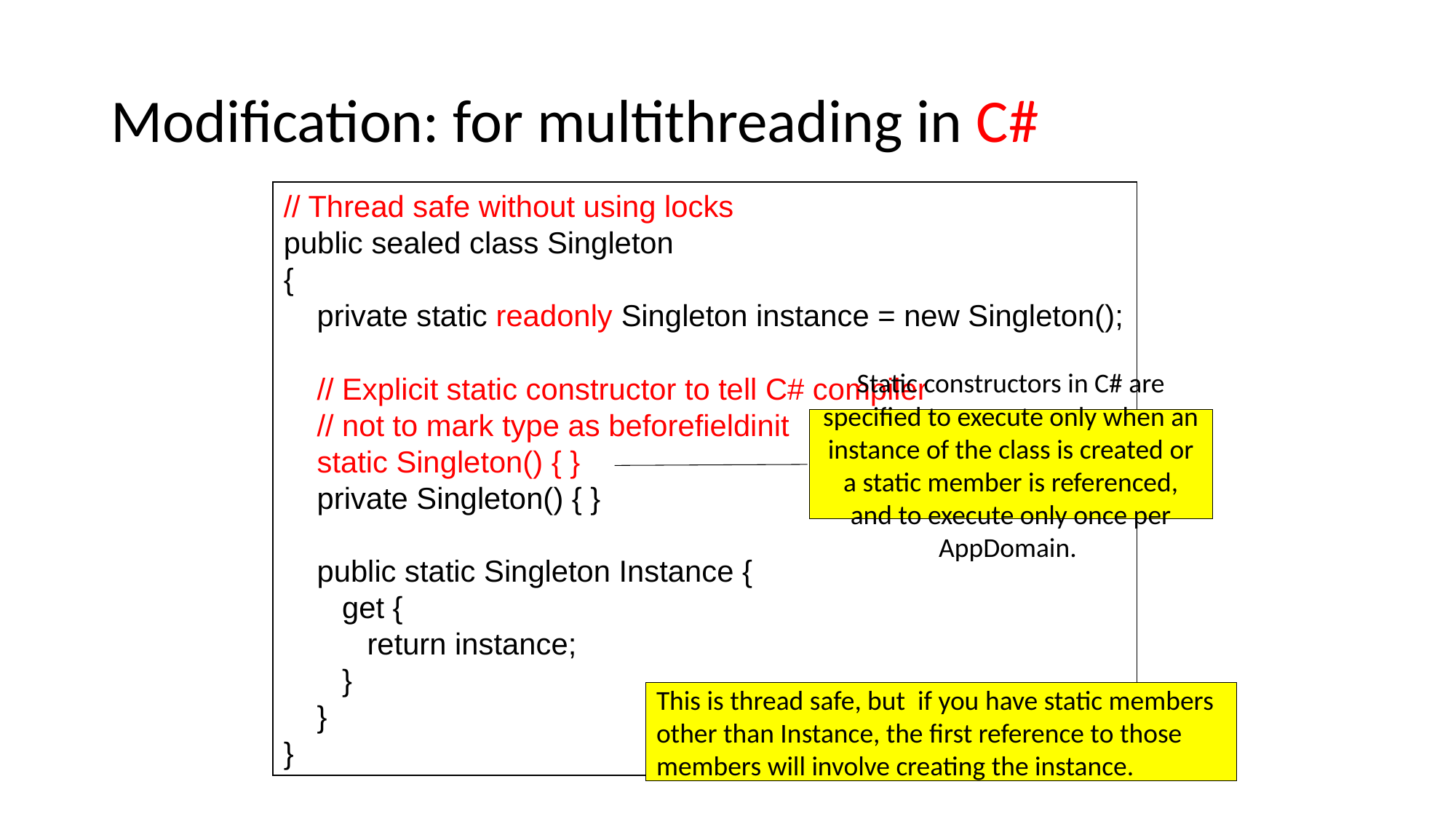

# Modification: for multithreading in C#
// Thread safe without using locks
public sealed class Singleton
{
    private static readonly Singleton instance = new Singleton();

    // Explicit static constructor to tell C# compiler
    // not to mark type as beforefieldinit
    static Singleton() { }
    private Singleton() { }

    public static Singleton Instance {
       get {
          return instance;
       }
    }
}
Static constructors in C# are specified to execute only when an instance of the class is created or a static member is referenced, and to execute only once per AppDomain.
This is thread safe, but  if you have static members other than Instance, the first reference to those members will involve creating the instance.